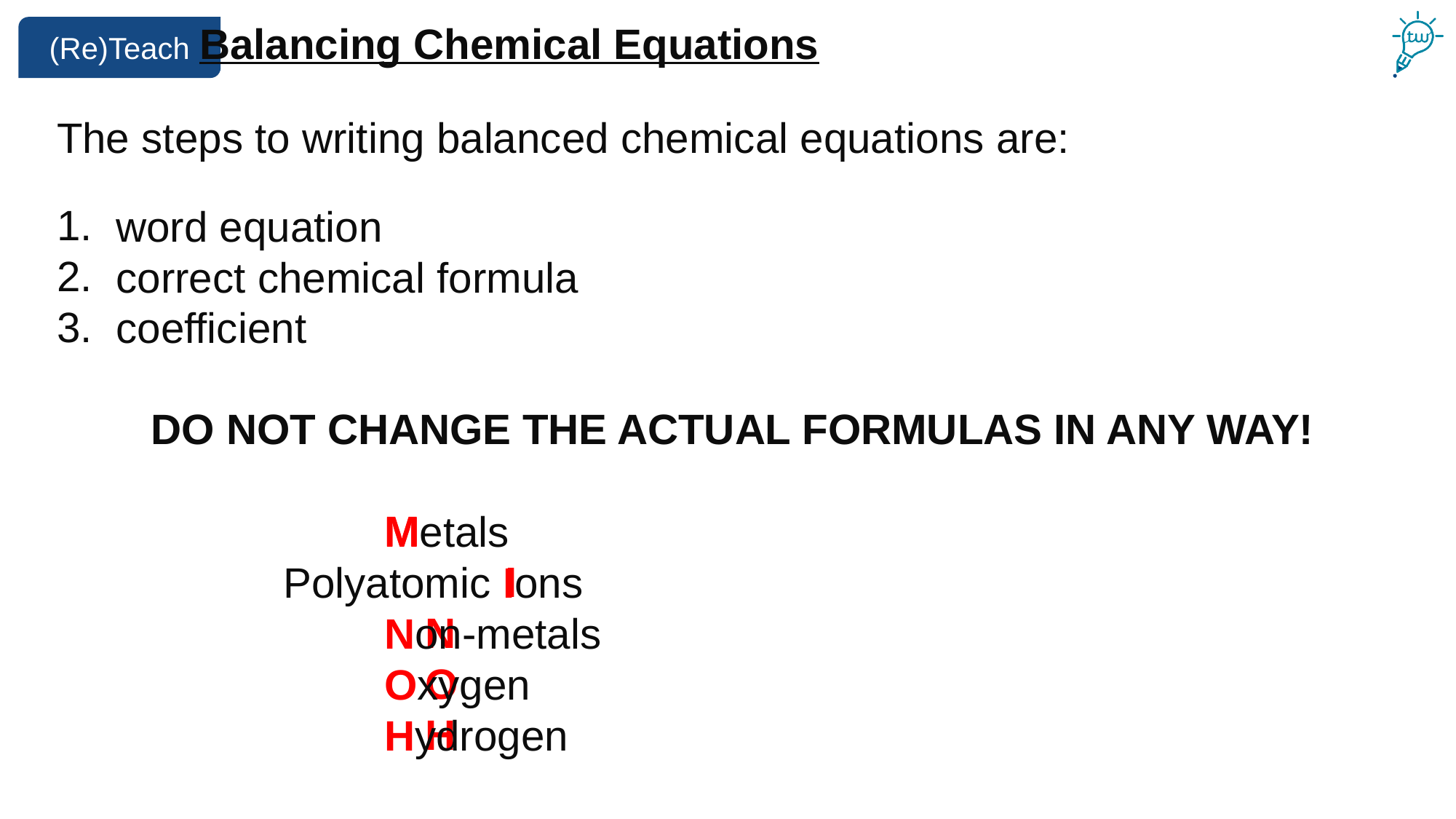

Balancing Chemical Equations
The steps to writing balanced chemical equations are:

DO NOT CHANGE THE ACTUAL FORMULAS IN ANY WAY!

			M
   	   		 I
			N
			O
  			H

     word equation
     correct chemical formula
     coefficient

			Metals
   	 Polyatomic Ions
			Non-metals
			Oxygen
			Hydrogen